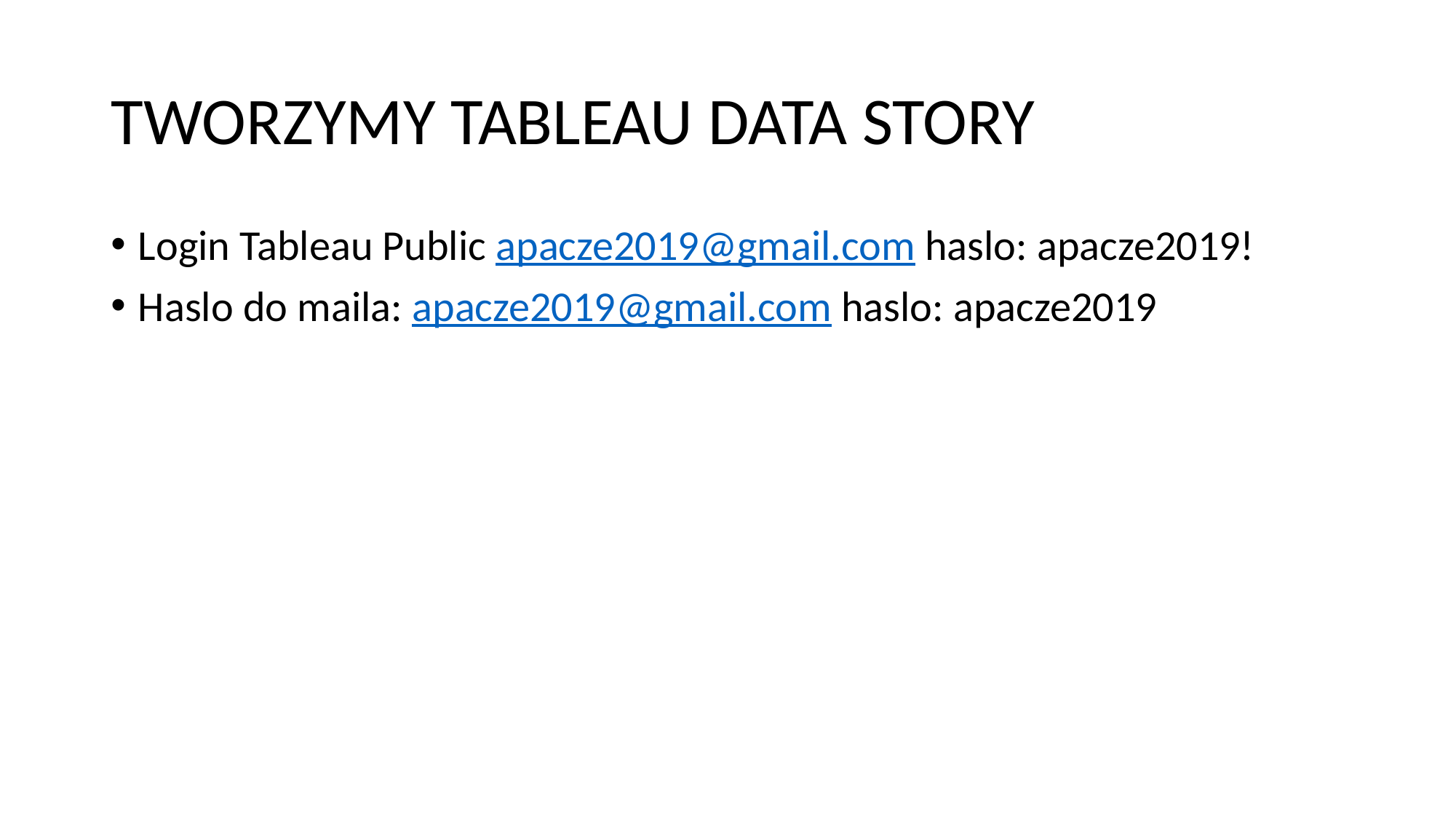

# TWORZYMY TABLEAU DATA STORY
Login Tableau Public apacze2019@gmail.com haslo: apacze2019!
Haslo do maila: apacze2019@gmail.com haslo: apacze2019